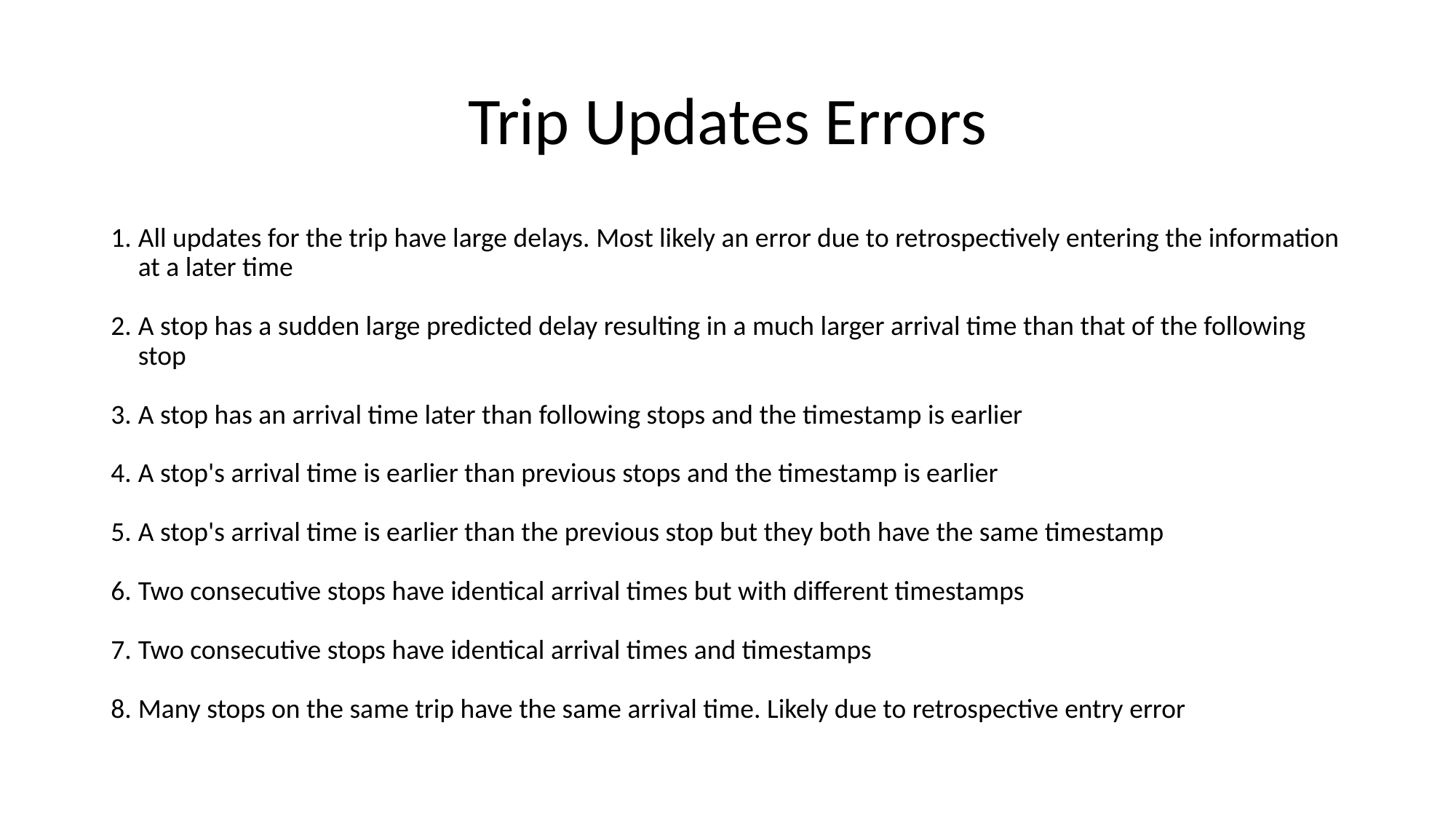

# Trip Updates Errors
All updates for the trip have large delays. Most likely an error due to retrospectively entering the information at a later time

A stop has a sudden large predicted delay resulting in a much larger arrival time than that of the following stop

A stop has an arrival time later than following stops and the timestamp is earlier

A stop's arrival time is earlier than previous stops and the timestamp is earlier

A stop's arrival time is earlier than the previous stop but they both have the same timestamp

Two consecutive stops have identical arrival times but with different timestamps

Two consecutive stops have identical arrival times and timestamps

Many stops on the same trip have the same arrival time. Likely due to retrospective entry error